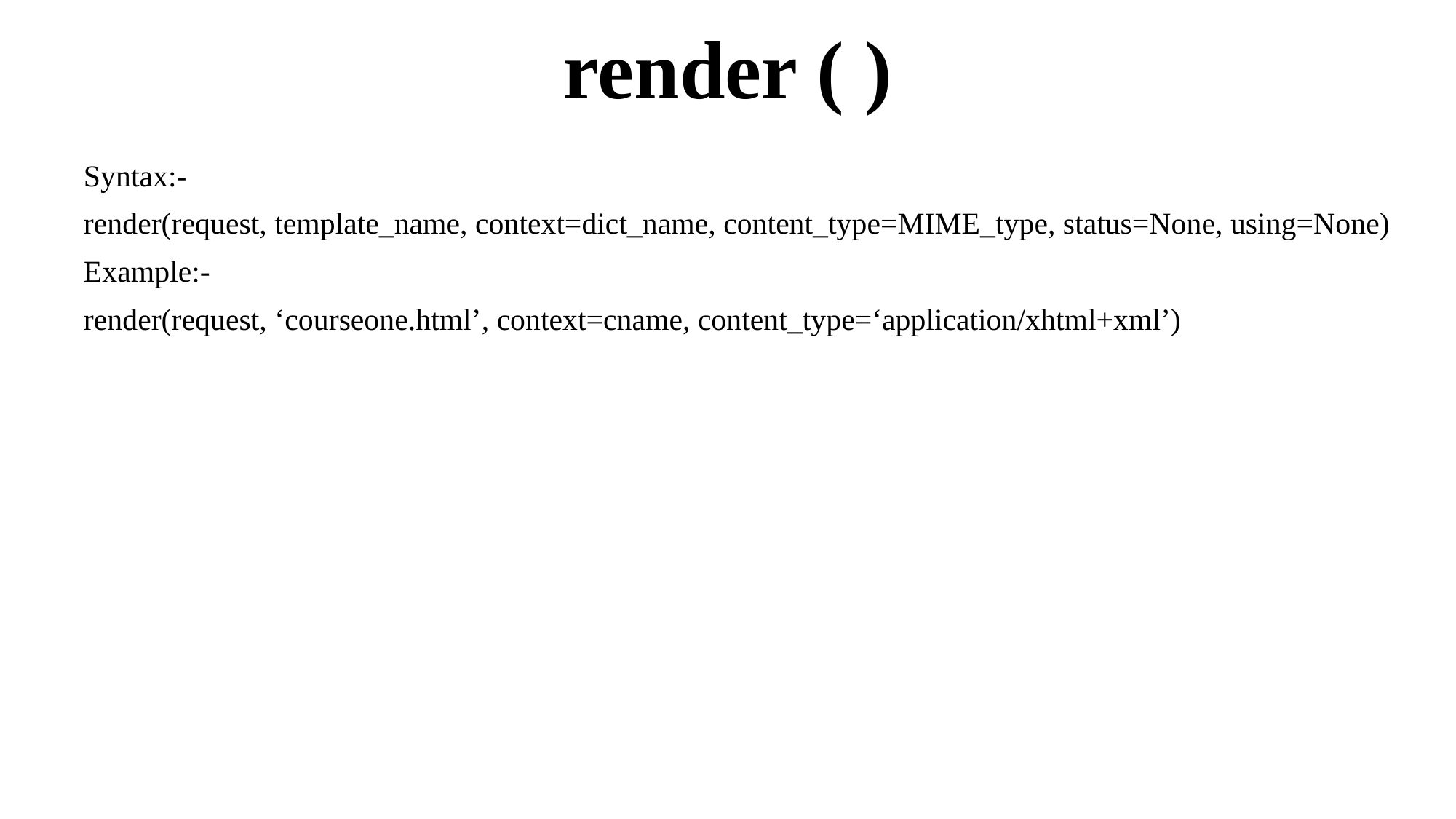

# render ( )
Syntax:-
render(request, template_name, context=dict_name, content_type=MIME_type, status=None, using=None)
Example:-
render(request, ‘courseone.html’, context=cname, content_type=‘application/xhtml+xml’)